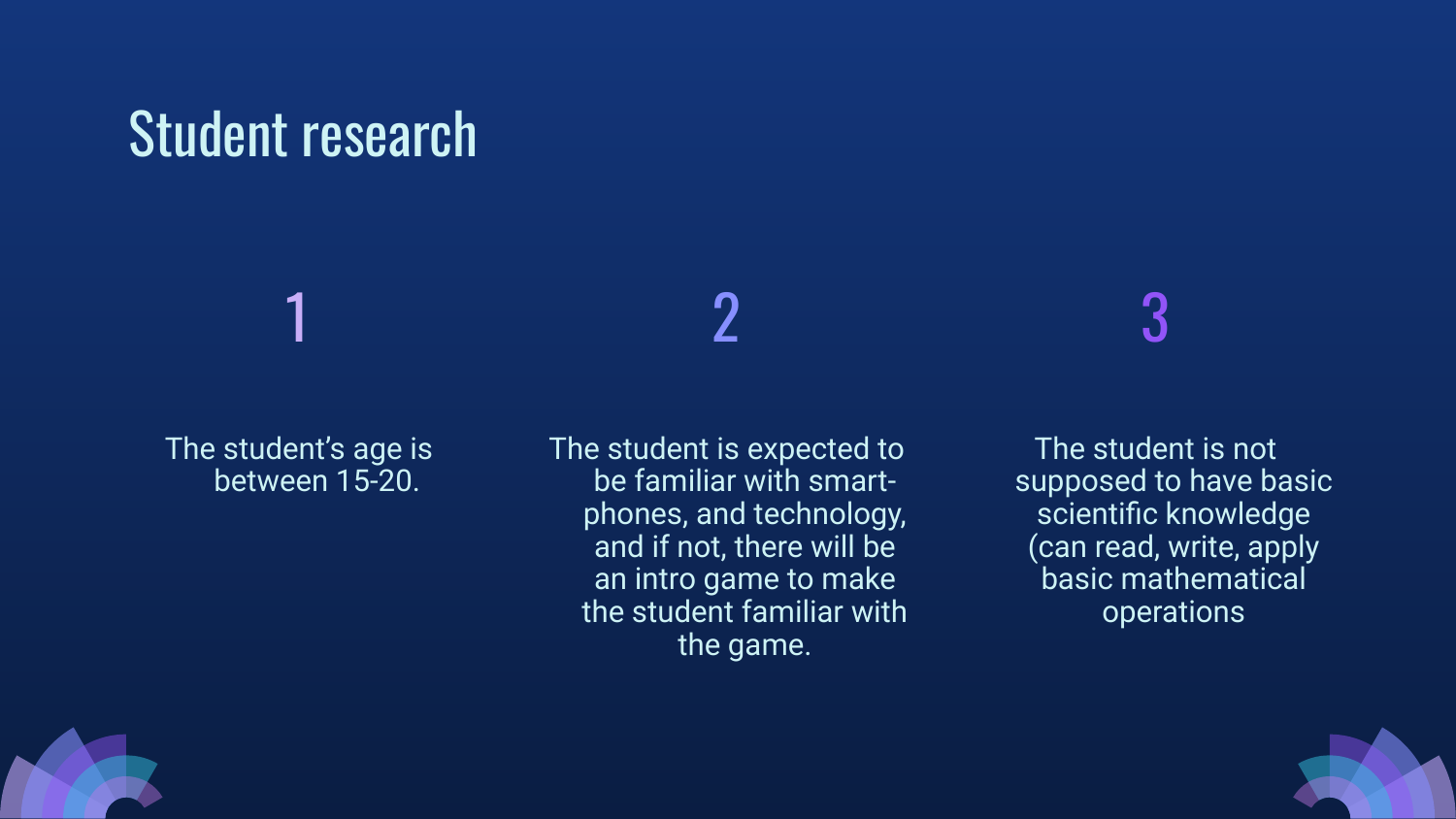

# Student research
1
2
3
The student’s age is between 15-20.
The student is expected to be familiar with smart-phones, and technology, and if not, there will be an intro game to make the student familiar with the game.
The student is not supposed to have basic scientific knowledge (can read, write, apply basic mathematical operations